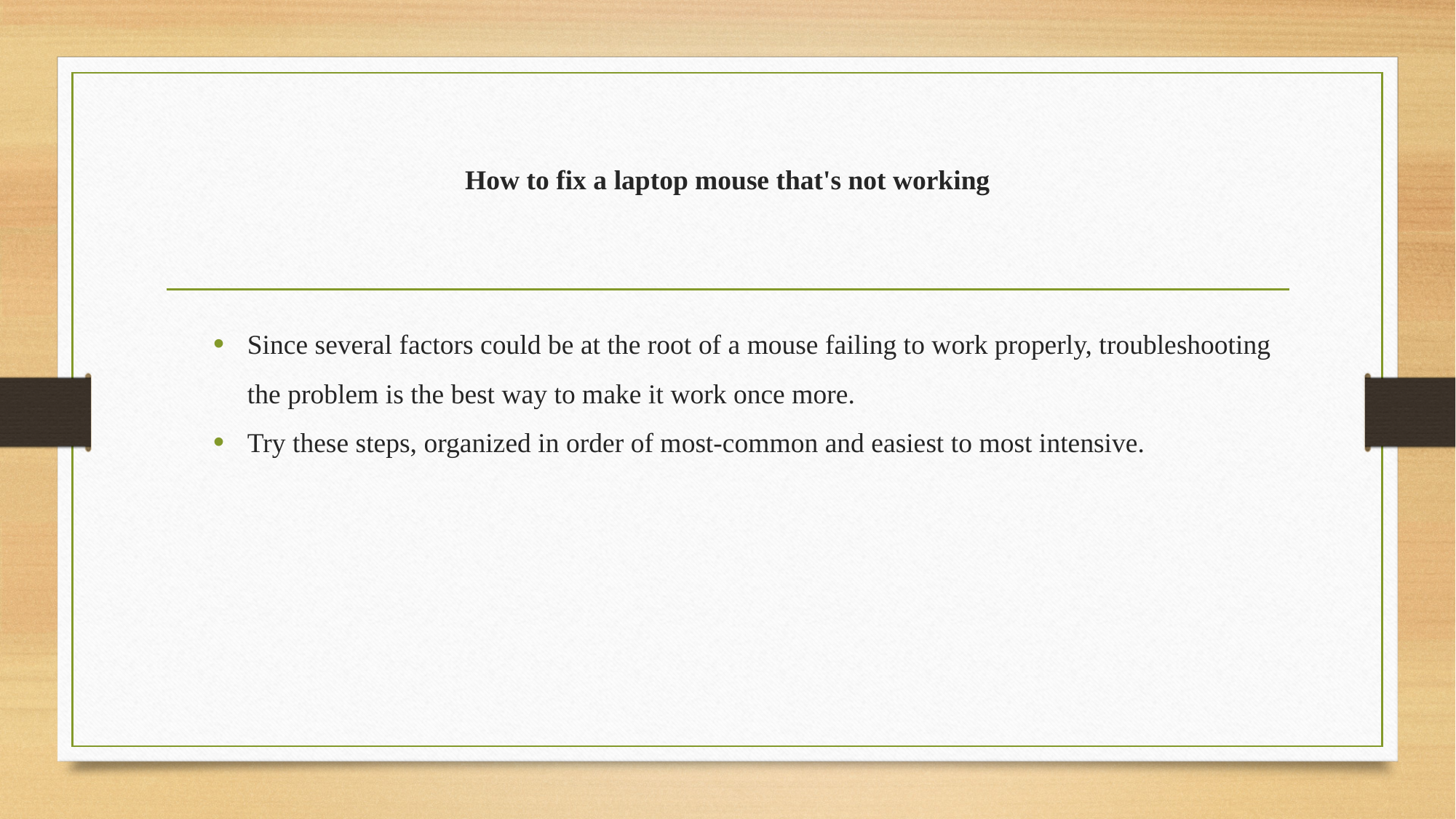

# How to fix a laptop mouse that's not working
Since several factors could be at the root of a mouse failing to work properly, troubleshooting the problem is the best way to make it work once more.
Try these steps, organized in order of most-common and easiest to most intensive.